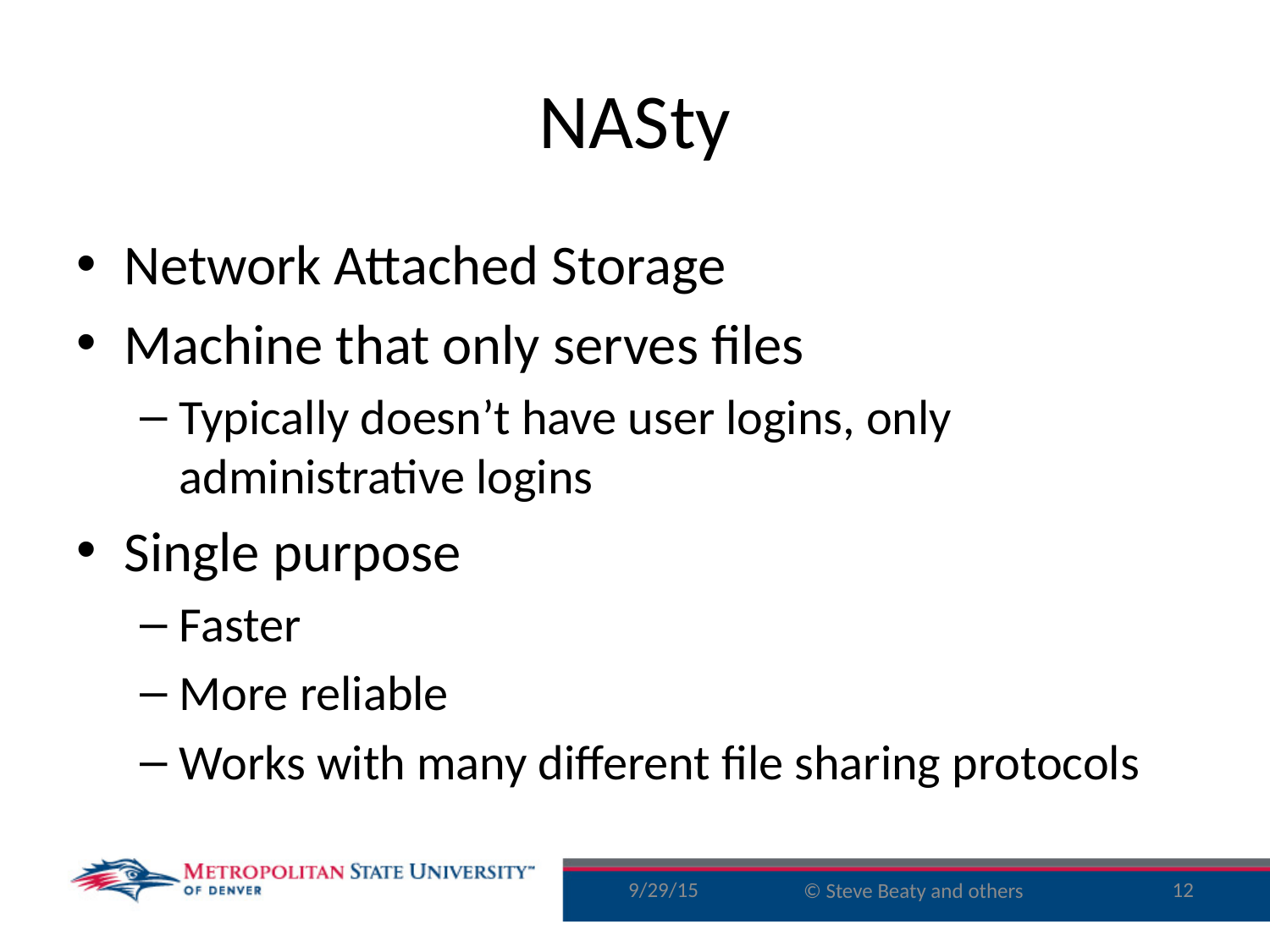

# NASty
Network Attached Storage
Machine that only serves files
Typically doesn’t have user logins, only administrative logins
Single purpose
Faster
More reliable
Works with many different file sharing protocols
9/29/15
12
© Steve Beaty and others